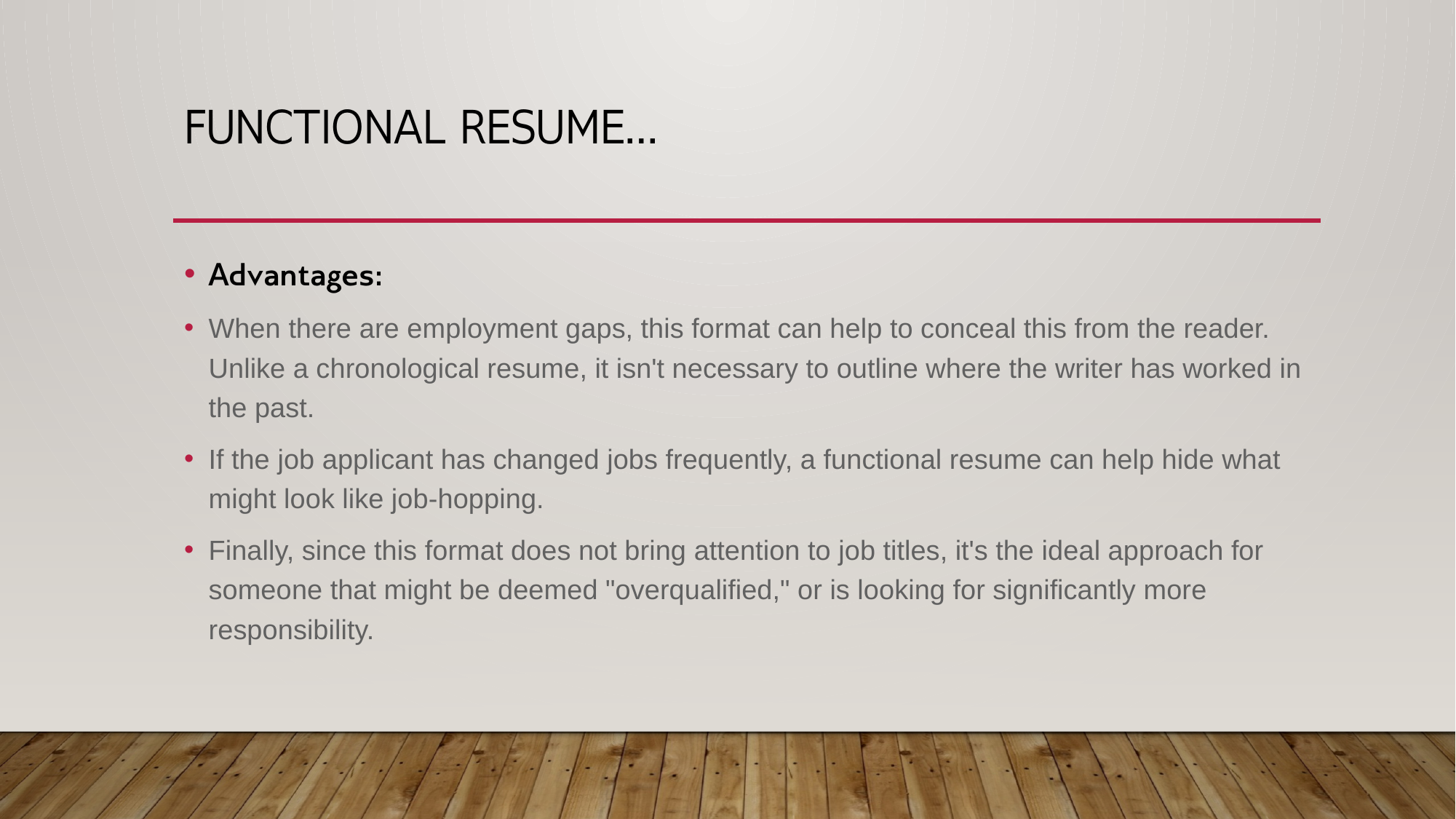

# Functional Resume…
Advantages:
When there are employment gaps, this format can help to conceal this from the reader. Unlike a chronological resume, it isn't necessary to outline where the writer has worked in the past.
If the job applicant has changed jobs frequently, a functional resume can help hide what might look like job-hopping.
Finally, since this format does not bring attention to job titles, it's the ideal approach for someone that might be deemed "overqualified," or is looking for significantly more responsibility.